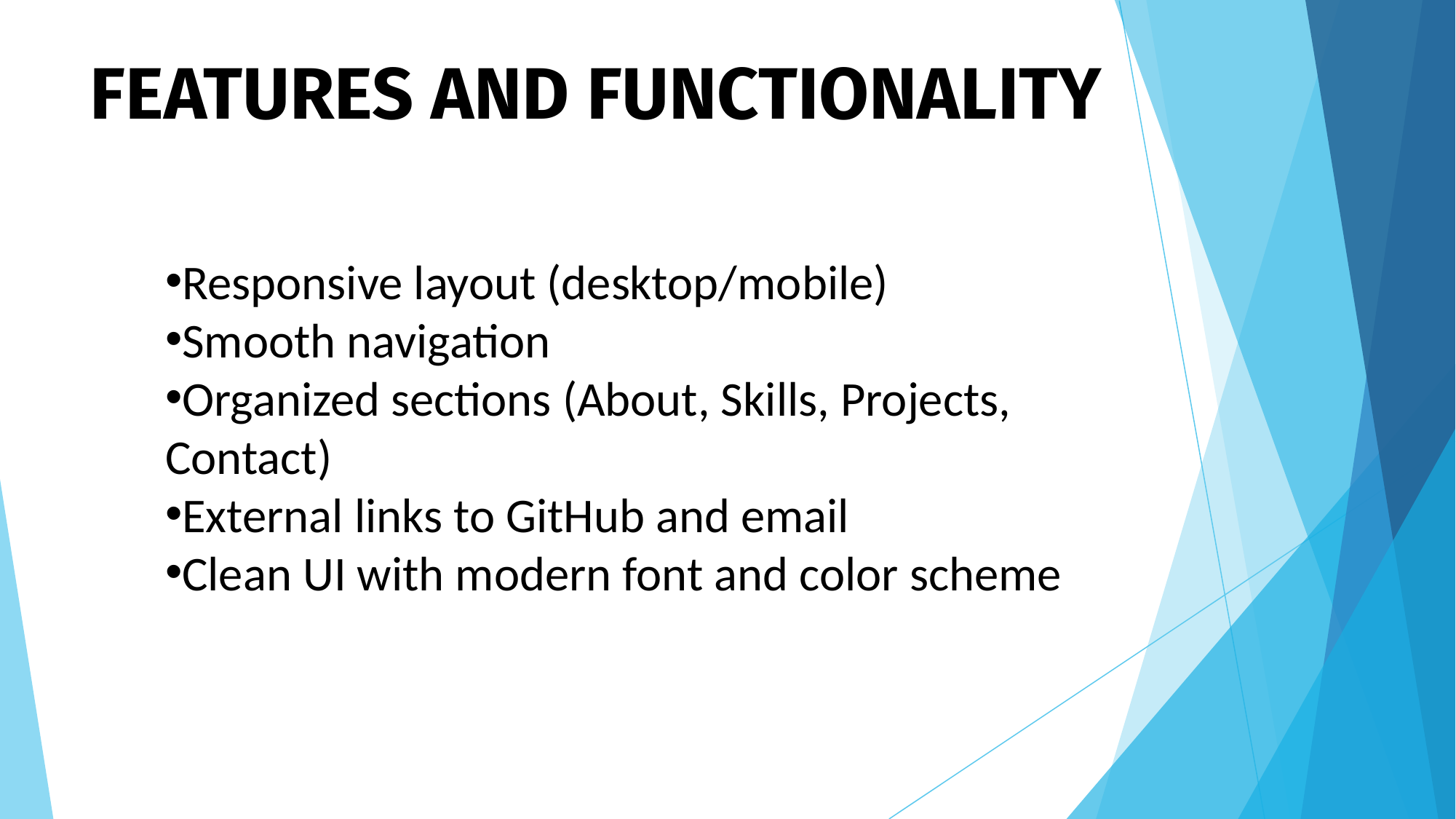

# FEATURES AND FUNCTIONALITY
Responsive layout (desktop/mobile)
Smooth navigation
Organized sections (About, Skills, Projects, Contact)
External links to GitHub and email
Clean UI with modern font and color scheme